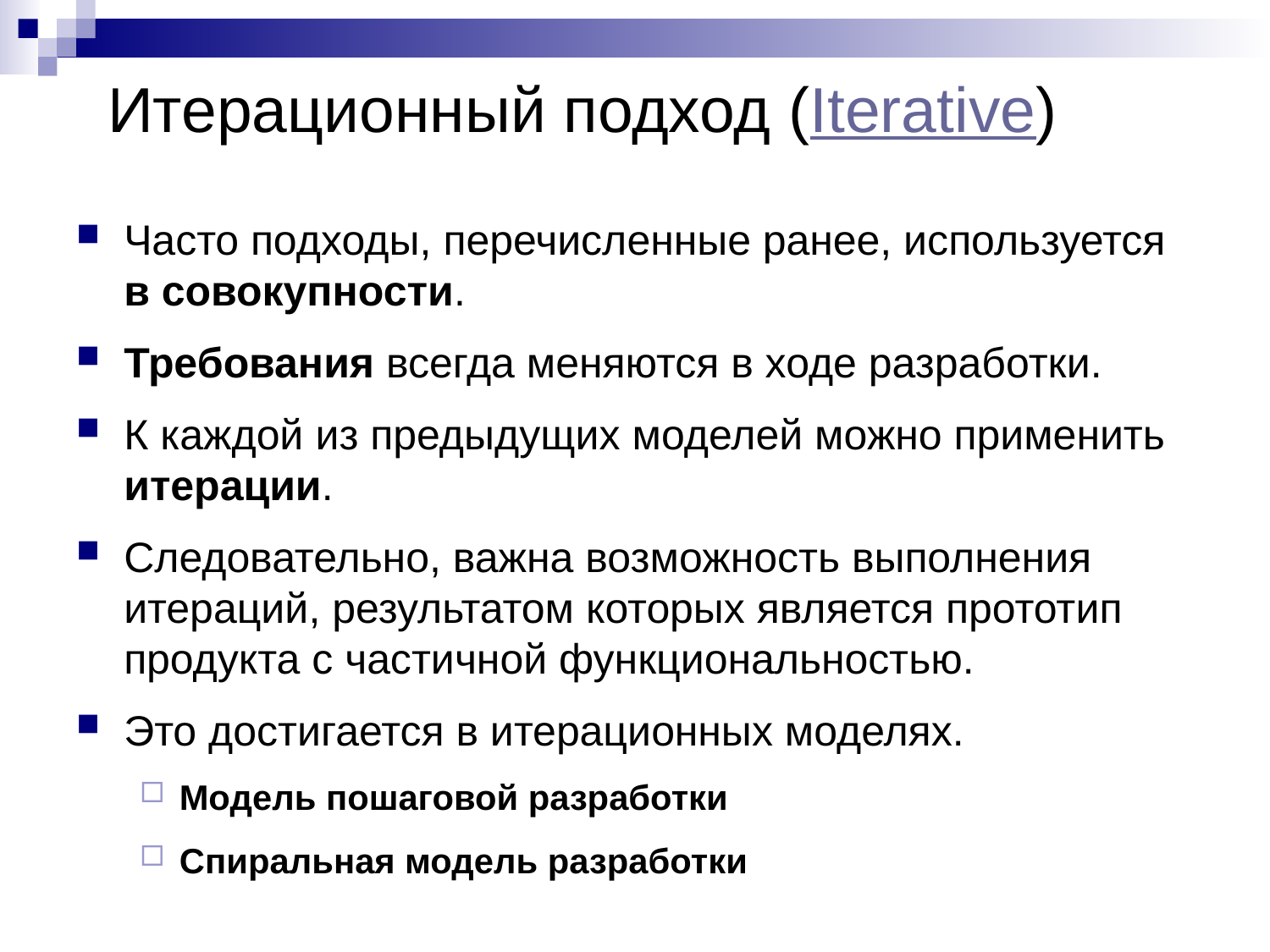

# Итерационный подход (Iterative)
Часто подходы, перечисленные ранее, используется в совокупности.
Требования всегда меняются в ходе разработки.
К каждой из предыдущих моделей можно применить итерации.
Следовательно, важна возможность выполнения итераций, результатом которых является прототип продукта с частичной функциональностью.
Это достигается в итерационных моделях.
Модель пошаговой разработки
Спиральная модель разработки